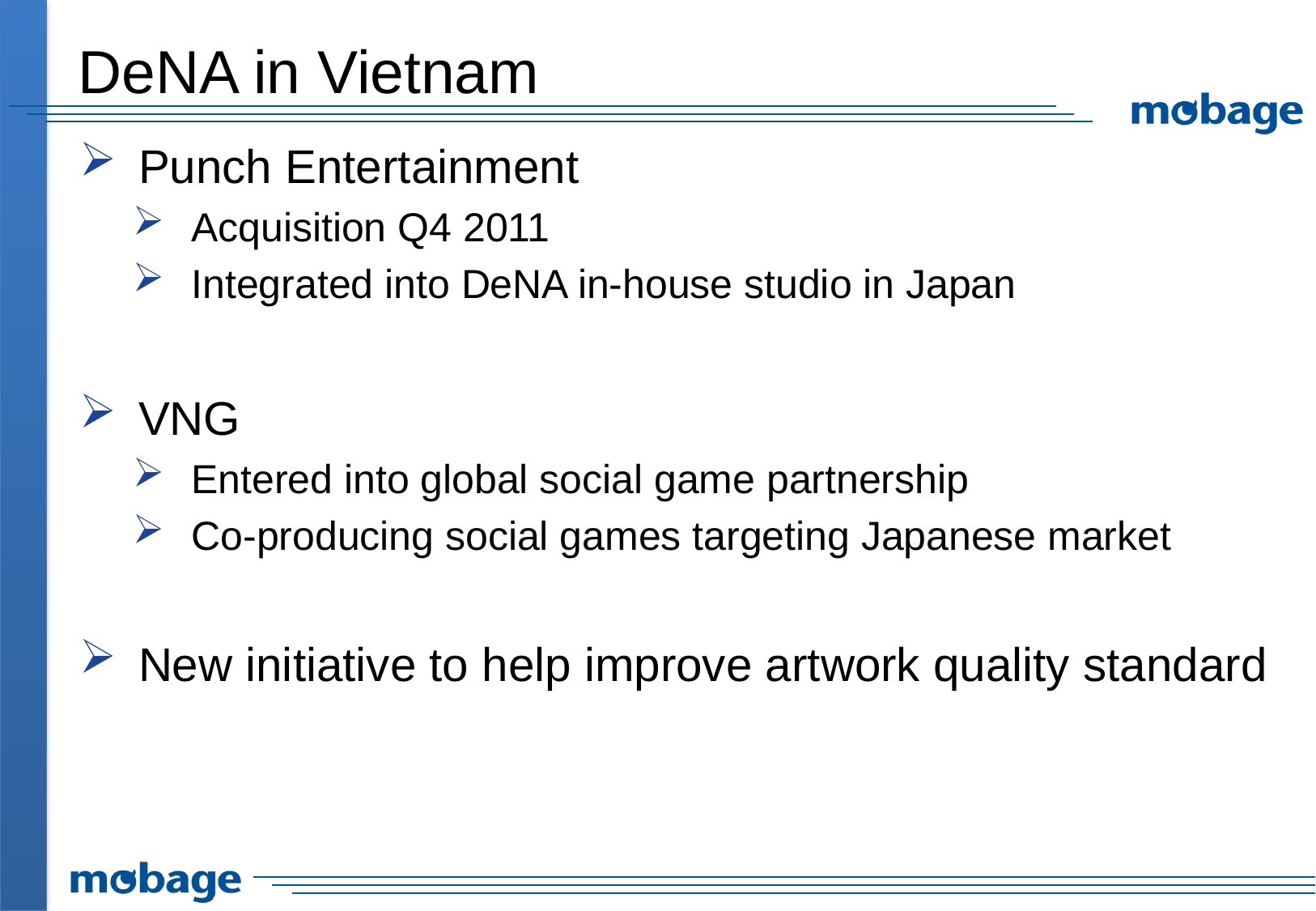

# DeNA in Vietnam
Punch Entertainment
Acquisition Q4 2011
Integrated into DeNA in-house studio in Japan

VNG
Entered into global social game partnership
Co-producing social games targeting Japanese market

New initiative to help improve artwork quality standard